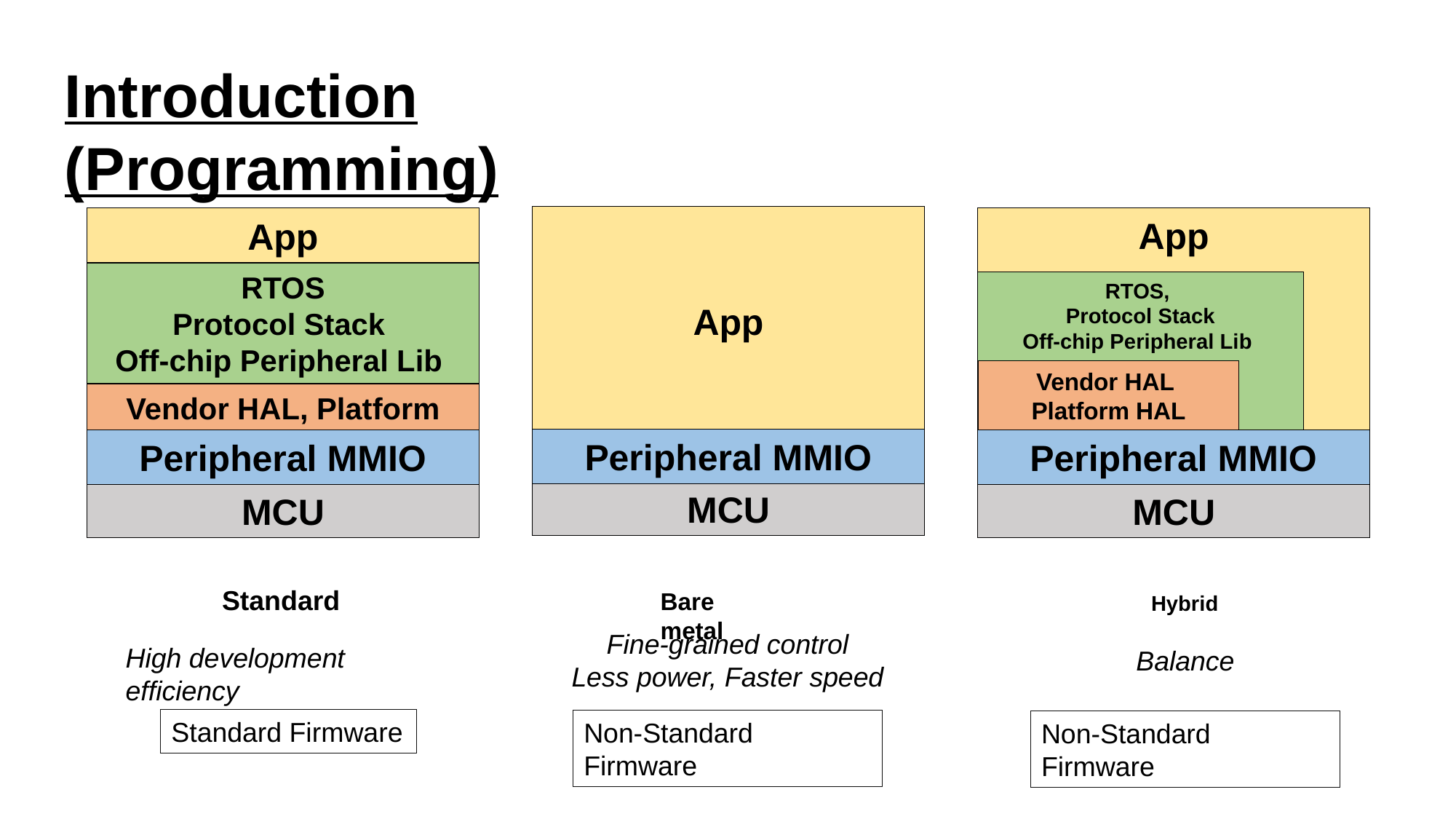

Introduction (Programming)

App

MCU
Bare metal
Peripheral MMIO
App

MCU
Hybrid
RTOS,
Protocol Stack
Off-chip Peripheral Lib

Lib
Vendor HAL
Platform HAL
Peripheral MMIO
App
RTOS
Protocol Stack
Off-chip Peripheral Lib
Vendor HAL, Platform HAL
MCU
Standard
Peripheral MMIO
Fine-grained control
Less power, Faster speed

High development efficiency
Balance
Standard Firmware
Non-Standard Firmware
Non-Standard Firmware